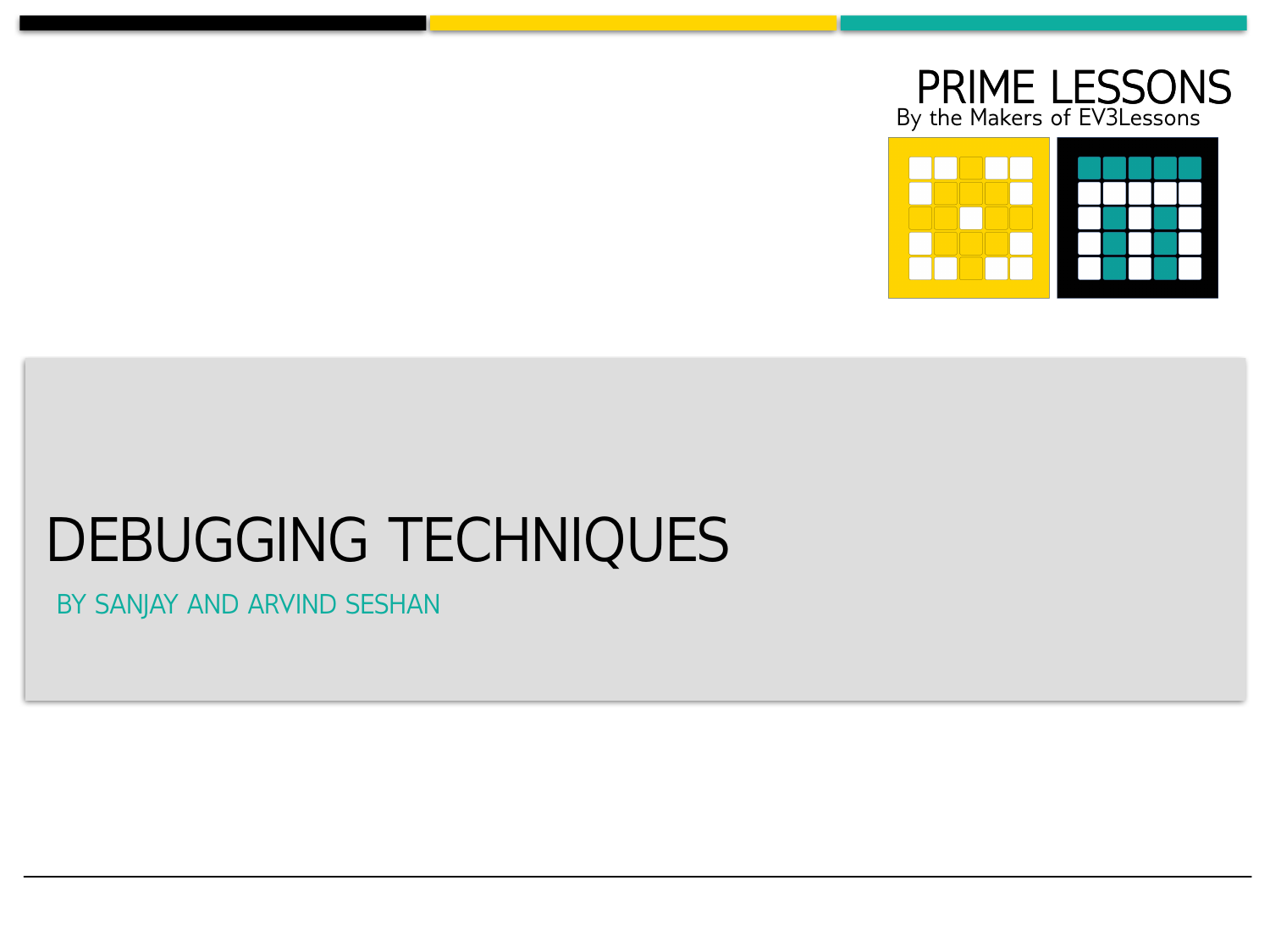

# Debugging Techniques
BY SANJAY AND ARVIND SESHAN